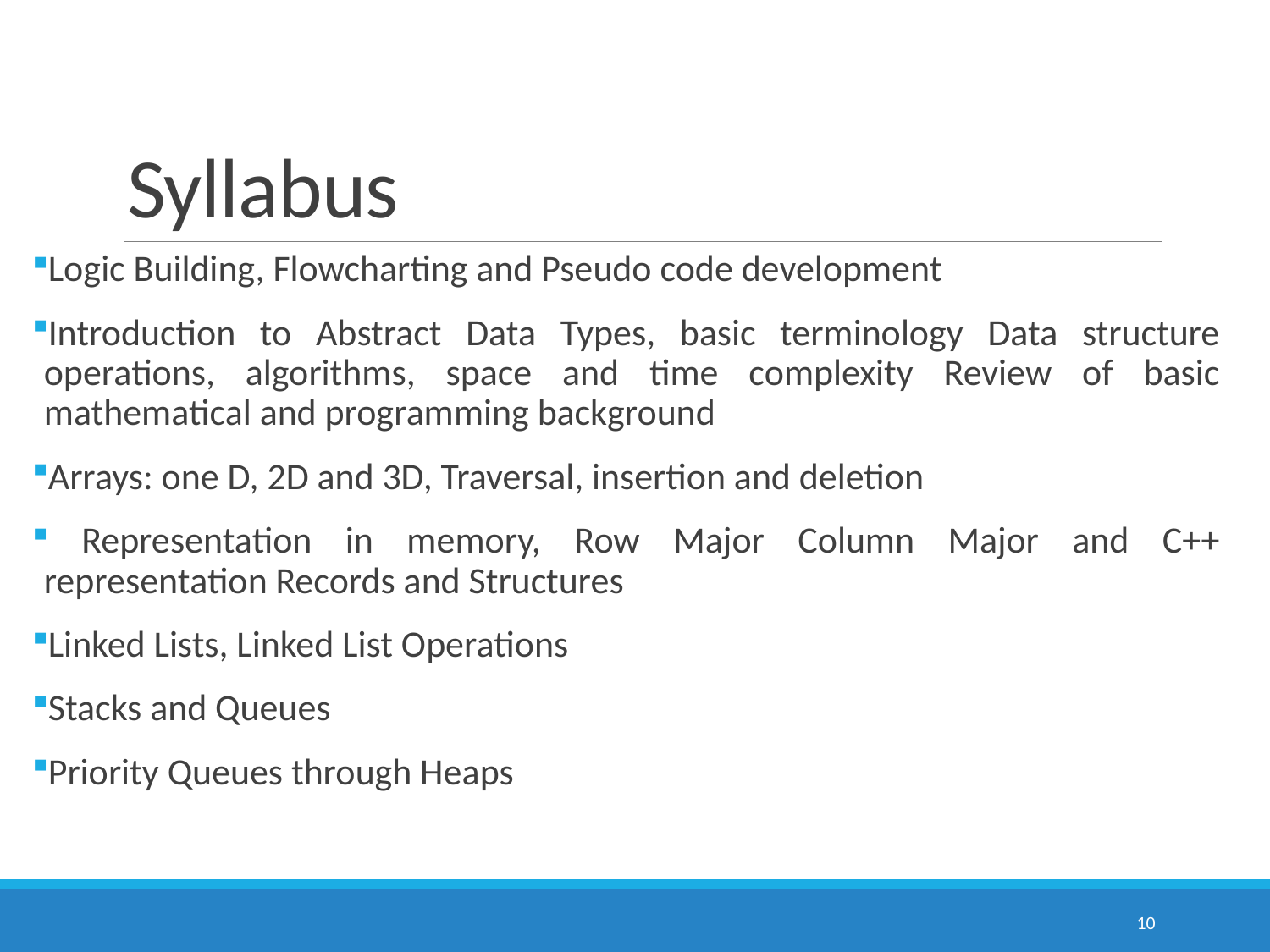

# Syllabus
Logic Building, Flowcharting and Pseudo code development
Introduction to Abstract Data Types, basic terminology Data structure operations, algorithms, space and time complexity Review of basic mathematical and programming background
Arrays: one D, 2D and 3D, Traversal, insertion and deletion
 Representation in memory, Row Major Column Major and C++ representation Records and Structures
Linked Lists, Linked List Operations
Stacks and Queues
Priority Queues through Heaps
10